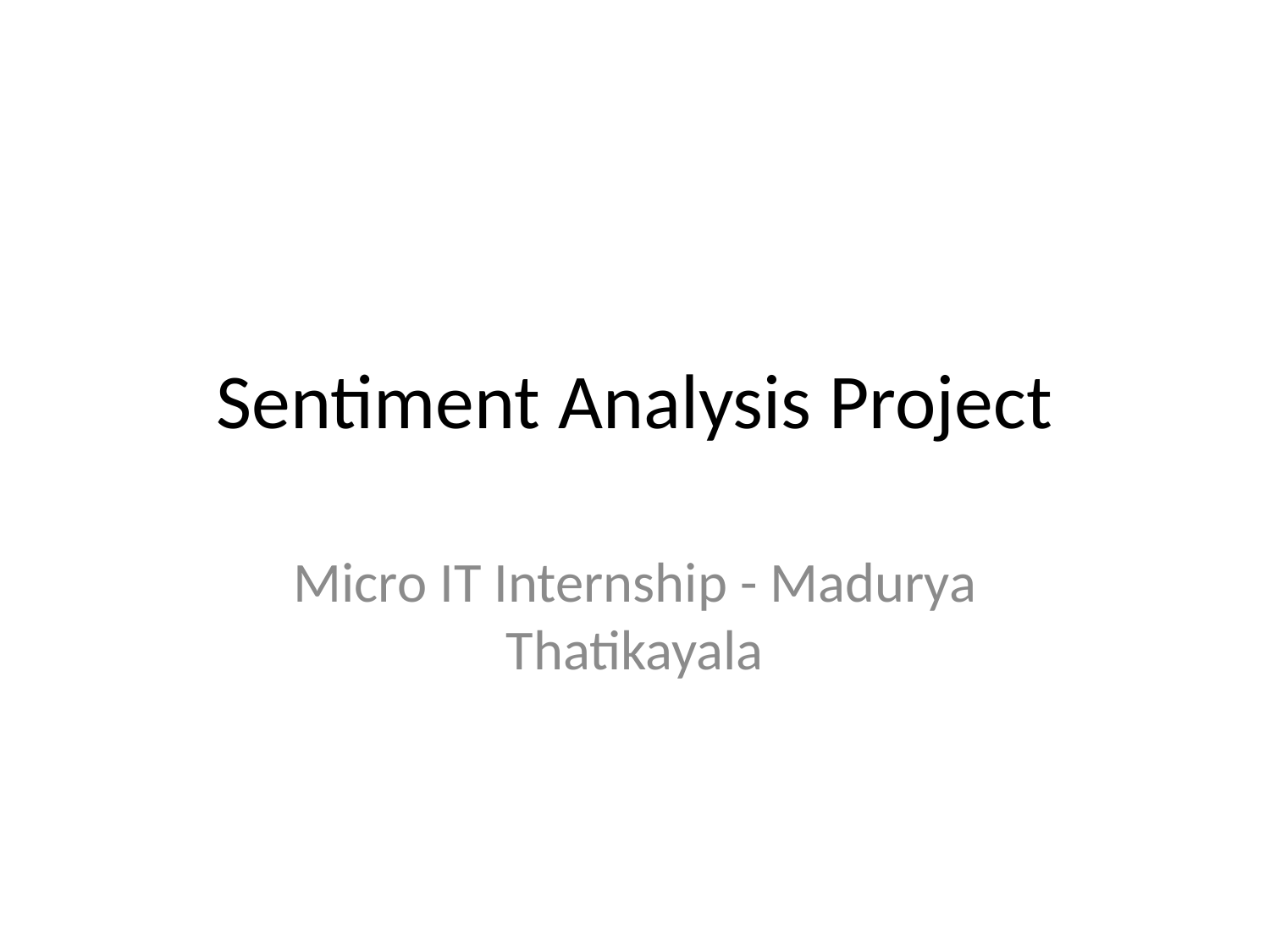

# Sentiment Analysis Project
Micro IT Internship - Madurya Thatikayala